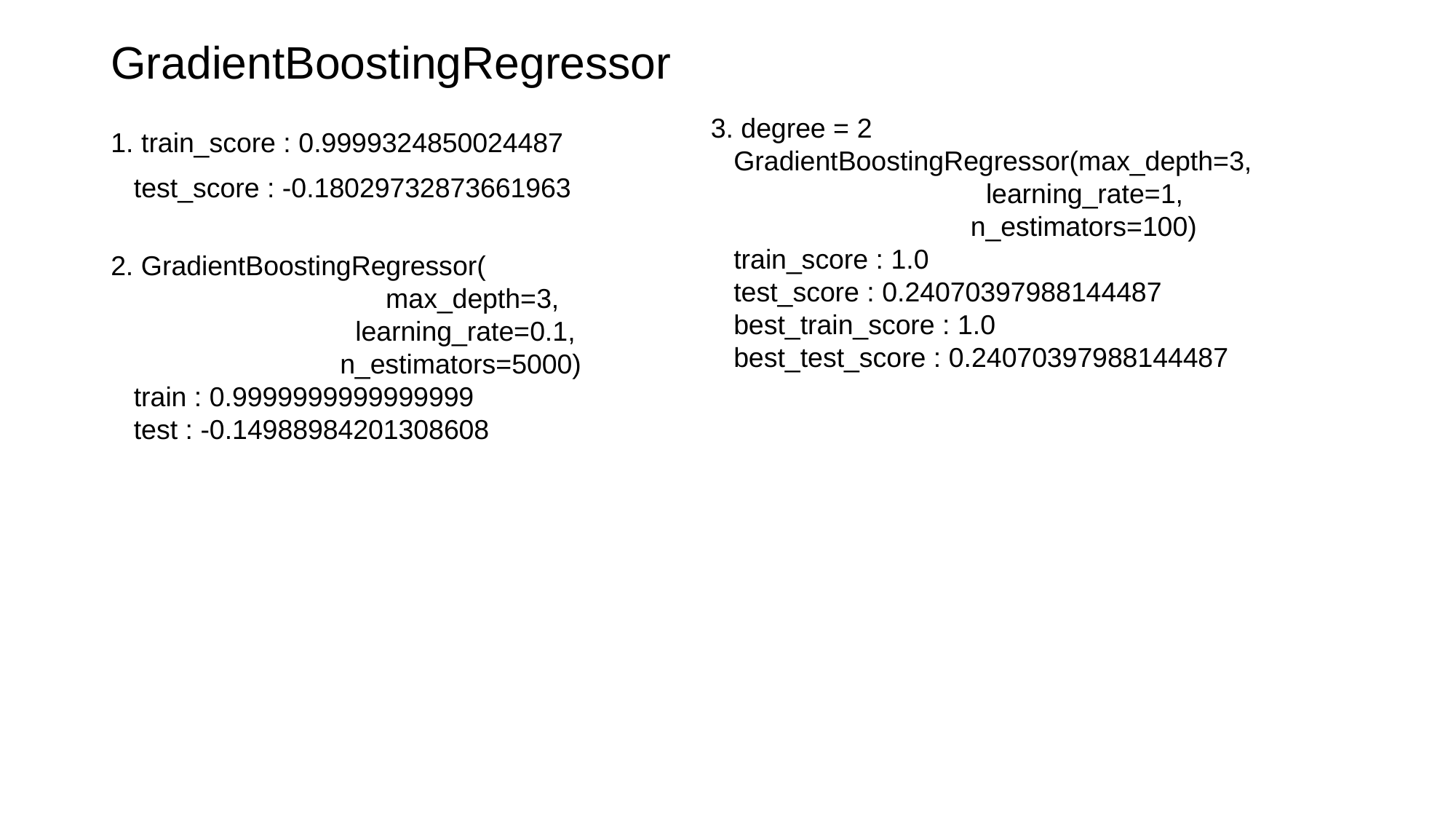

# GradientBoostingRegressor
3. degree = 2
   GradientBoostingRegressor(max_depth=3,
                                    learning_rate=1,
                                  n_estimators=100)
   train_score : 1.0
   test_score : 0.24070397988144487
   best_train_score : 1.0
   best_test_score : 0.24070397988144487
1. train_score : 0.9999324850024487
   test_score : -0.18029732873661963
2. GradientBoostingRegressor(
                                    max_depth=3,
                                learning_rate=0.1,
                              n_estimators=5000)
   train : 0.9999999999999999
   test : -0.14988984201308608